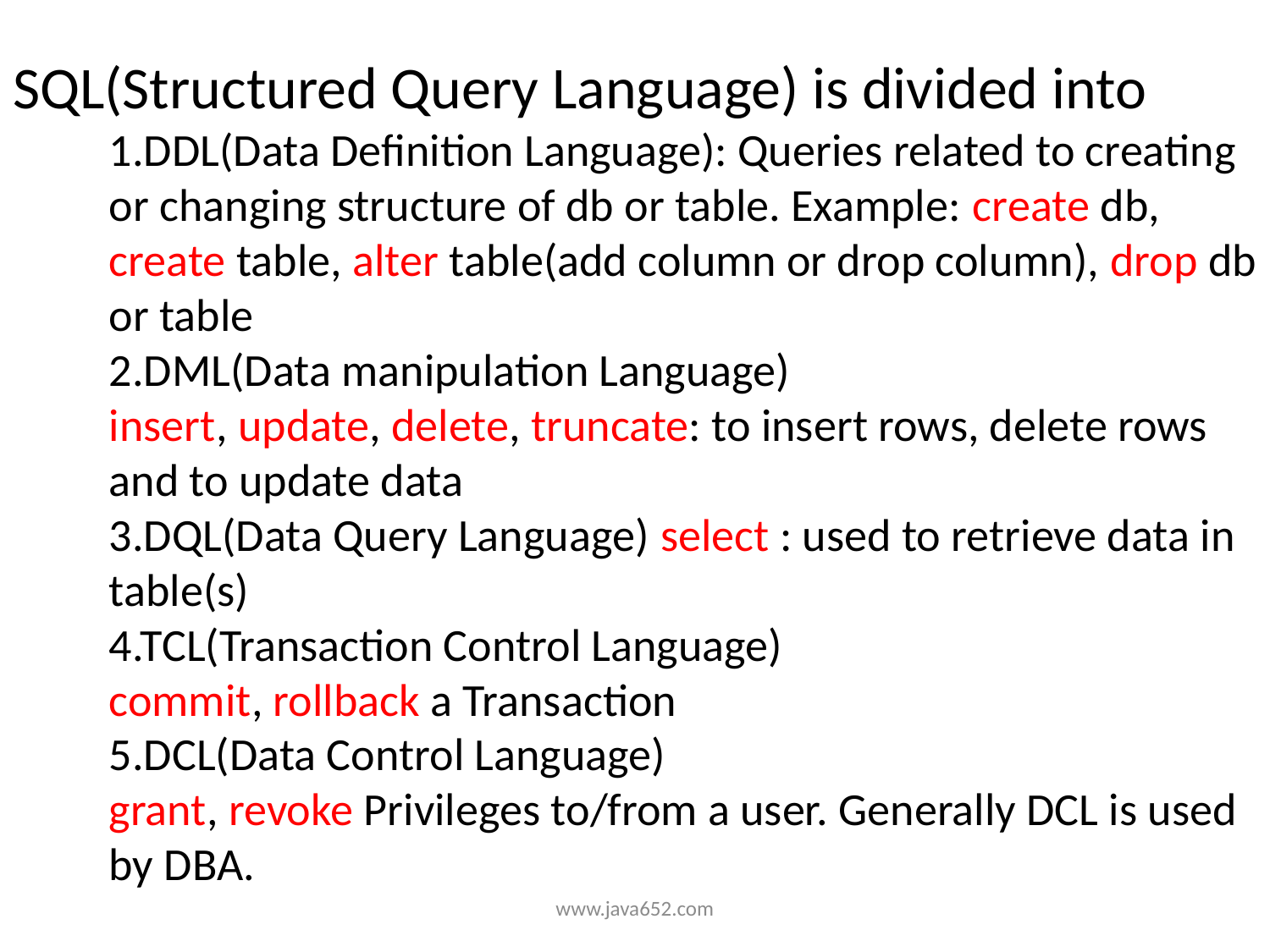

# SQL(Structured Query Language) is divided into 1.DDL(Data Definition Language): Queries related to creating or changing structure of db or table. Example: create db, create table, alter table(add column or drop column), drop db or table 2.DML(Data manipulation Language) insert, update, delete, truncate: to insert rows, delete rows and to update data 3.DQL(Data Query Language) select : used to retrieve data in table(s) 4.TCL(Transaction Control Language) commit, rollback a Transaction 5.DCL(Data Control Language) grant, revoke Privileges to/from a user. Generally DCL is used by DBA.
www.java652.com